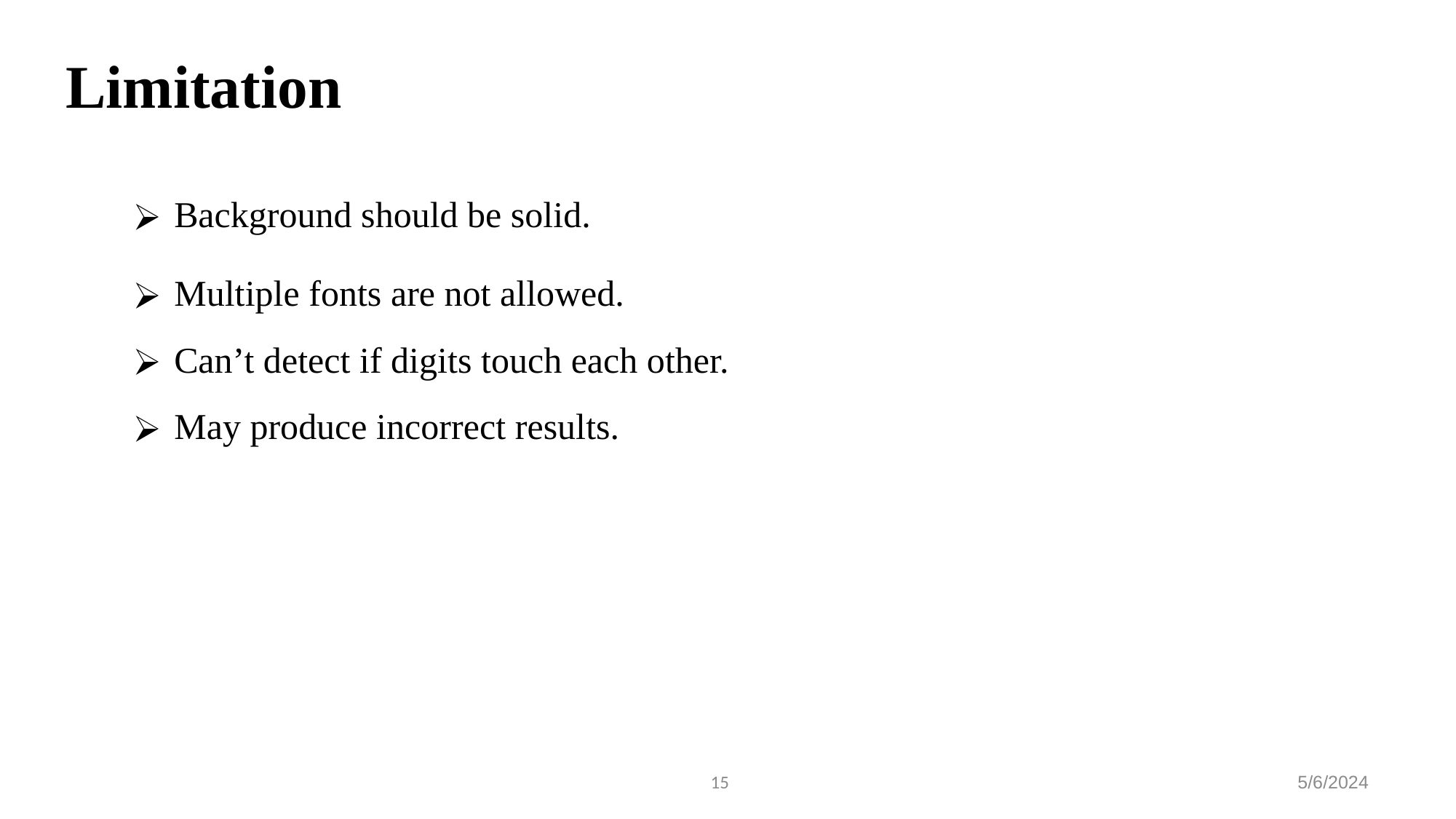

Limitation
Background should be solid.

Multiple fonts are not allowed.
Can’t detect if digits touch each other.
May produce incorrect results.
15
5/6/2024